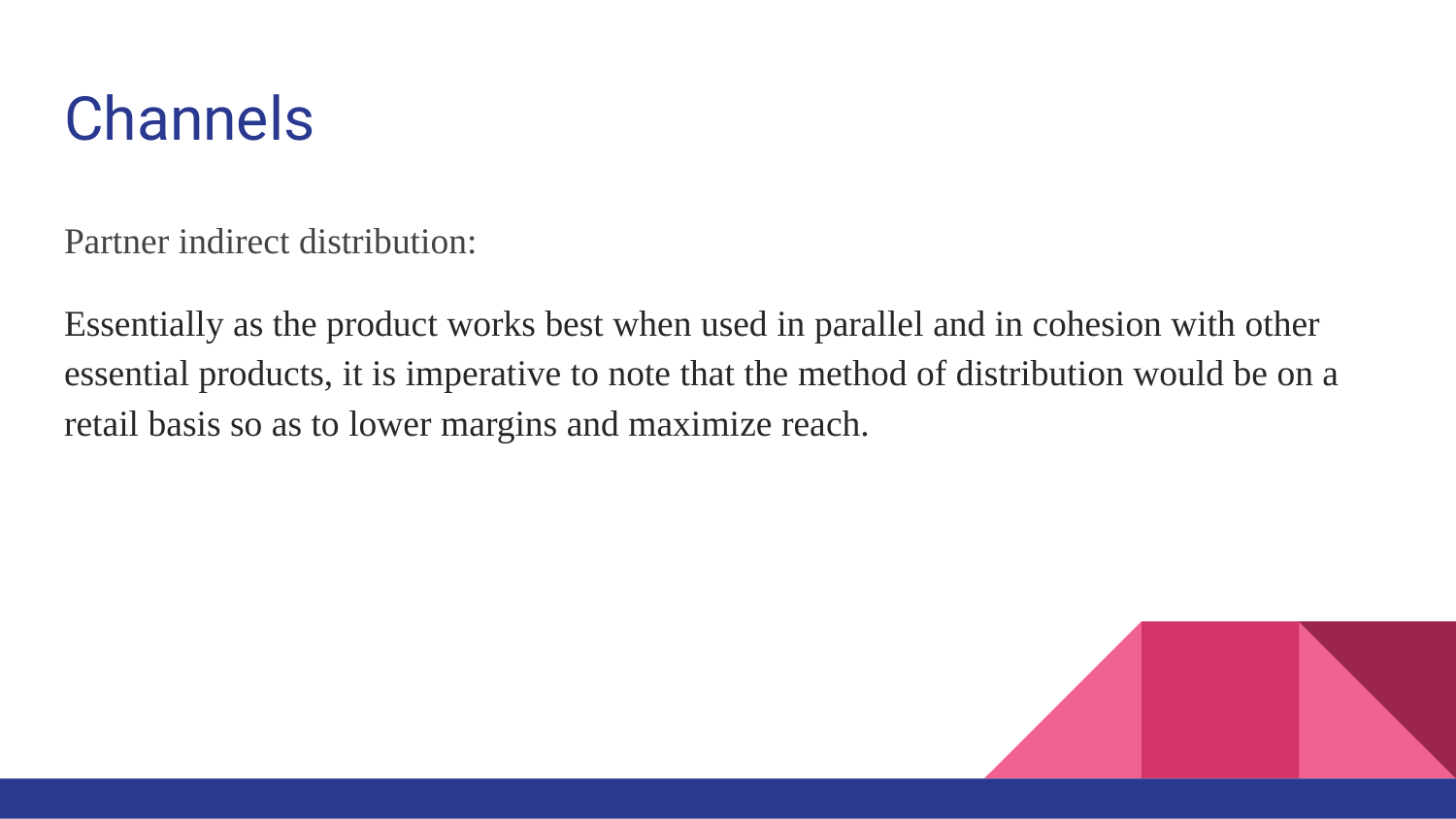

# Channels
Partner indirect distribution:
Essentially as the product works best when used in parallel and in cohesion with other essential products, it is imperative to note that the method of distribution would be on a retail basis so as to lower margins and maximize reach.